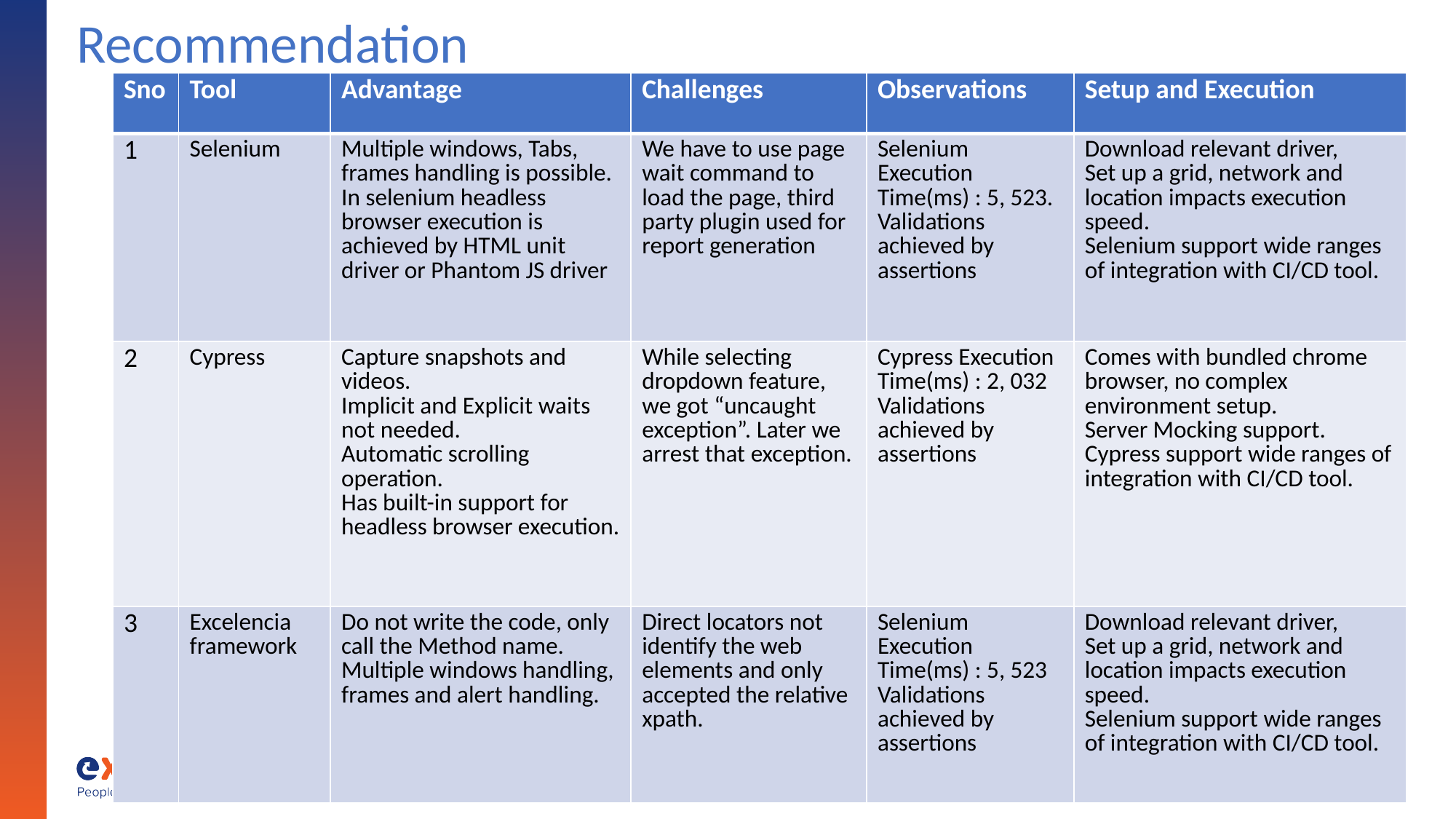

# Recommendation
| Sno | Tool | Advantage | Challenges | Observations | Setup and Execution |
| --- | --- | --- | --- | --- | --- |
| 1 | Selenium | Multiple windows, Tabs, frames handling is possible. In selenium headless browser execution is achieved by HTML unit driver or Phantom JS driver | We have to use page wait command to load the page, third party plugin used for report generation | Selenium Execution Time(ms) : 5, 523. Validations achieved by assertions | Download relevant driver, Set up a grid, network and location impacts execution speed. Selenium support wide ranges of integration with CI/CD tool. |
| 2 | Cypress | Capture snapshots and videos. Implicit and Explicit waits not needed. Automatic scrolling operation. Has built-in support for headless browser execution. | While selecting dropdown feature, we got “uncaught exception”. Later we arrest that exception. | Cypress Execution Time(ms) : 2, 032 Validations achieved by assertions | Comes with bundled chrome browser, no complex environment setup. Server Mocking support. Cypress support wide ranges of integration with CI/CD tool. |
| 3 | Excelencia framework | Do not write the code, only call the Method name. Multiple windows handling, frames and alert handling. | Direct locators not identify the web elements and only accepted the relative xpath. | Selenium Execution Time(ms) : 5, 523 Validations achieved by assertions | Download relevant driver, Set up a grid, network and location impacts execution speed. Selenium support wide ranges of integration with CI/CD tool. |
Privileged and Confidential
7